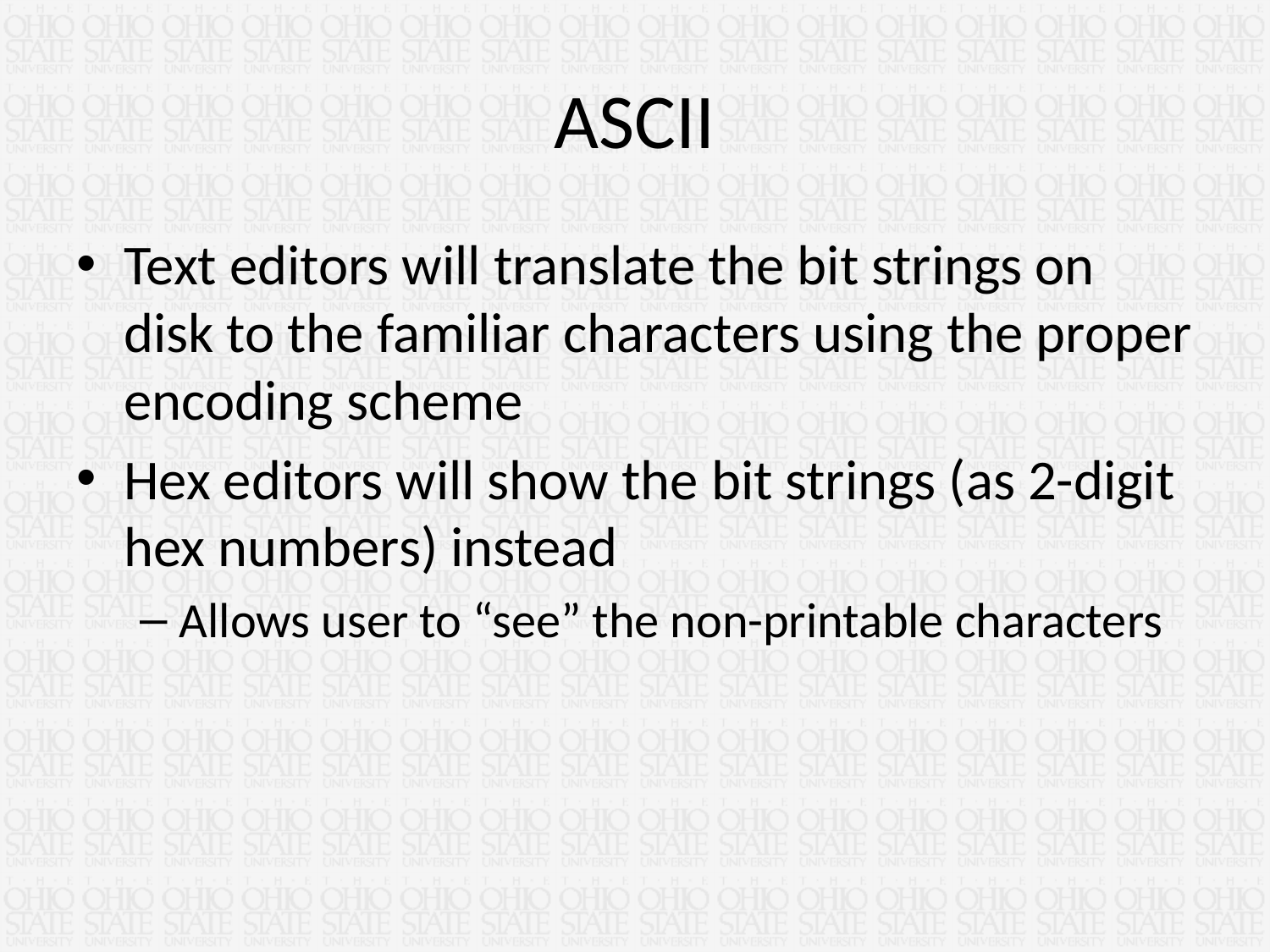

# ASCII
Text editors will translate the bit strings on disk to the familiar characters using the proper encoding scheme
Hex editors will show the bit strings (as 2-digit hex numbers) instead
Allows user to “see” the non-printable characters